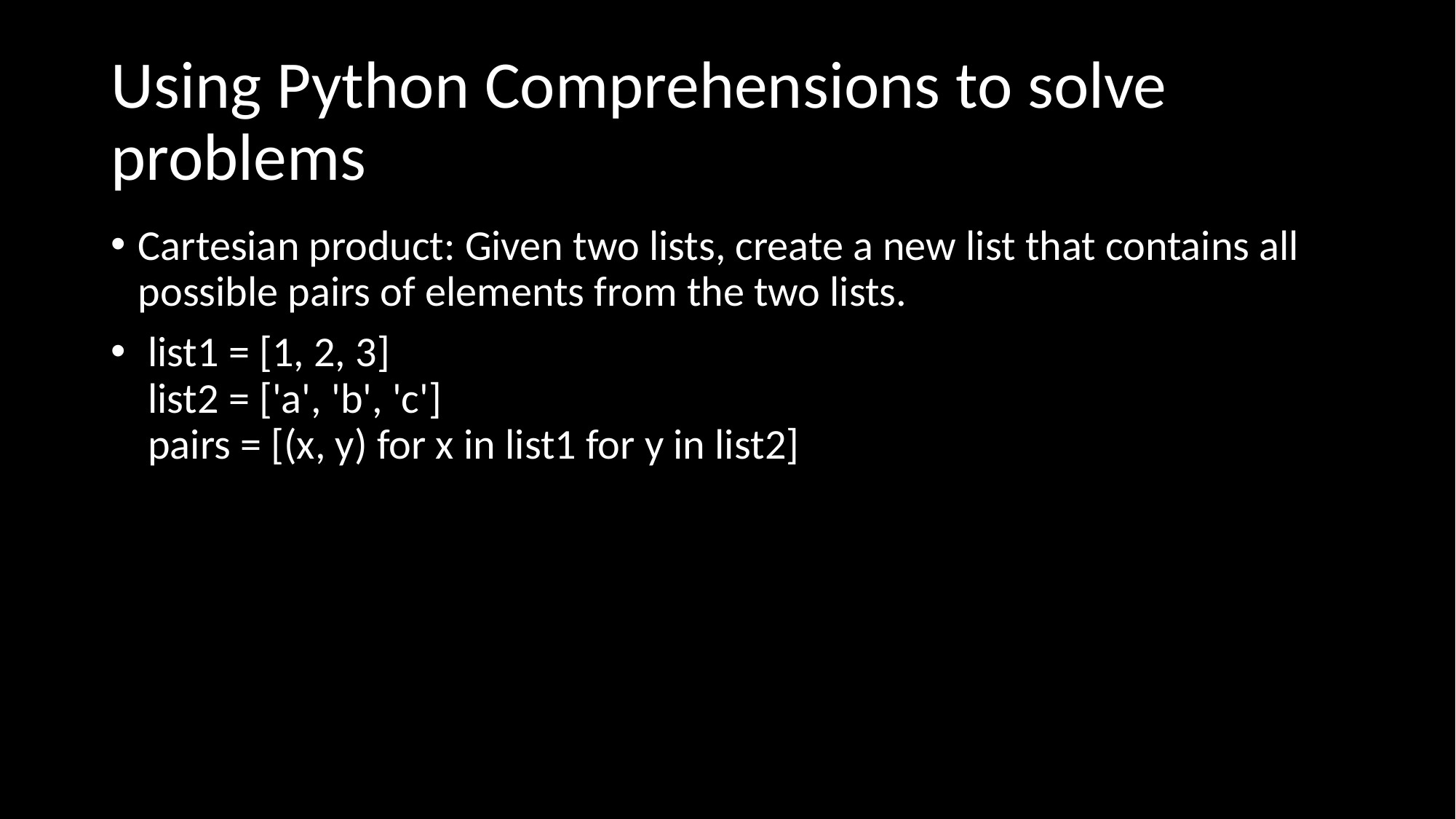

# Using Python Comprehensions to solve problems
Cartesian product: Given two lists, create a new list that contains all possible pairs of elements from the two lists.
 list1 = [1, 2, 3]
 list2 = ['a', 'b', 'c']
 pairs = [(x, y) for x in list1 for y in list2]